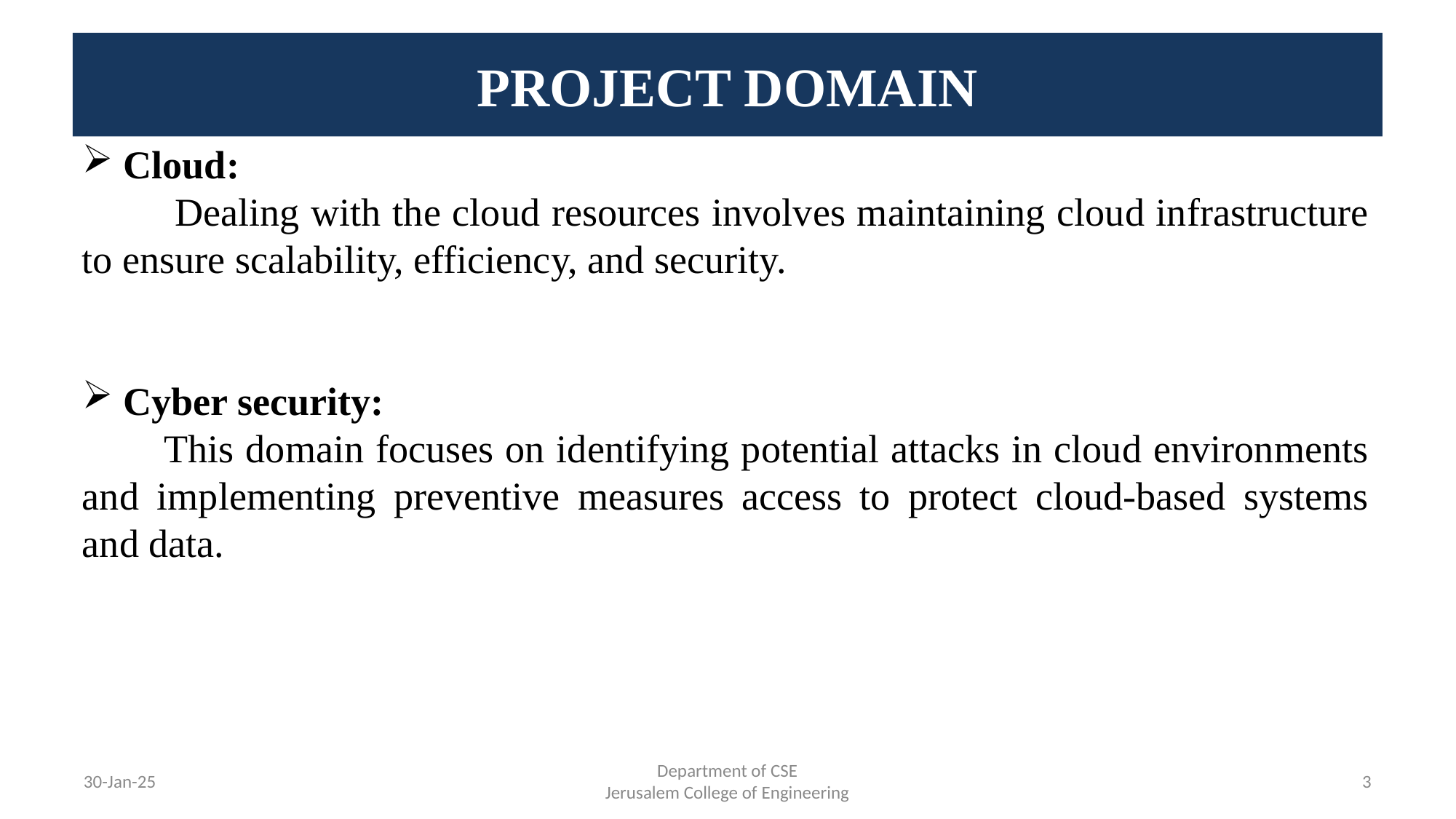

PROJECT DOMAIN
Cloud:
        Dealing with the cloud resources involves maintaining cloud infrastructure to ensure scalability, efficiency, and security.

Cyber security:
       This domain focuses on identifying potential attacks in cloud environments and implementing preventive measures access to protect cloud-based systems and data.
30-Jan-25
Department of CSE
Jerusalem College of Engineering
3